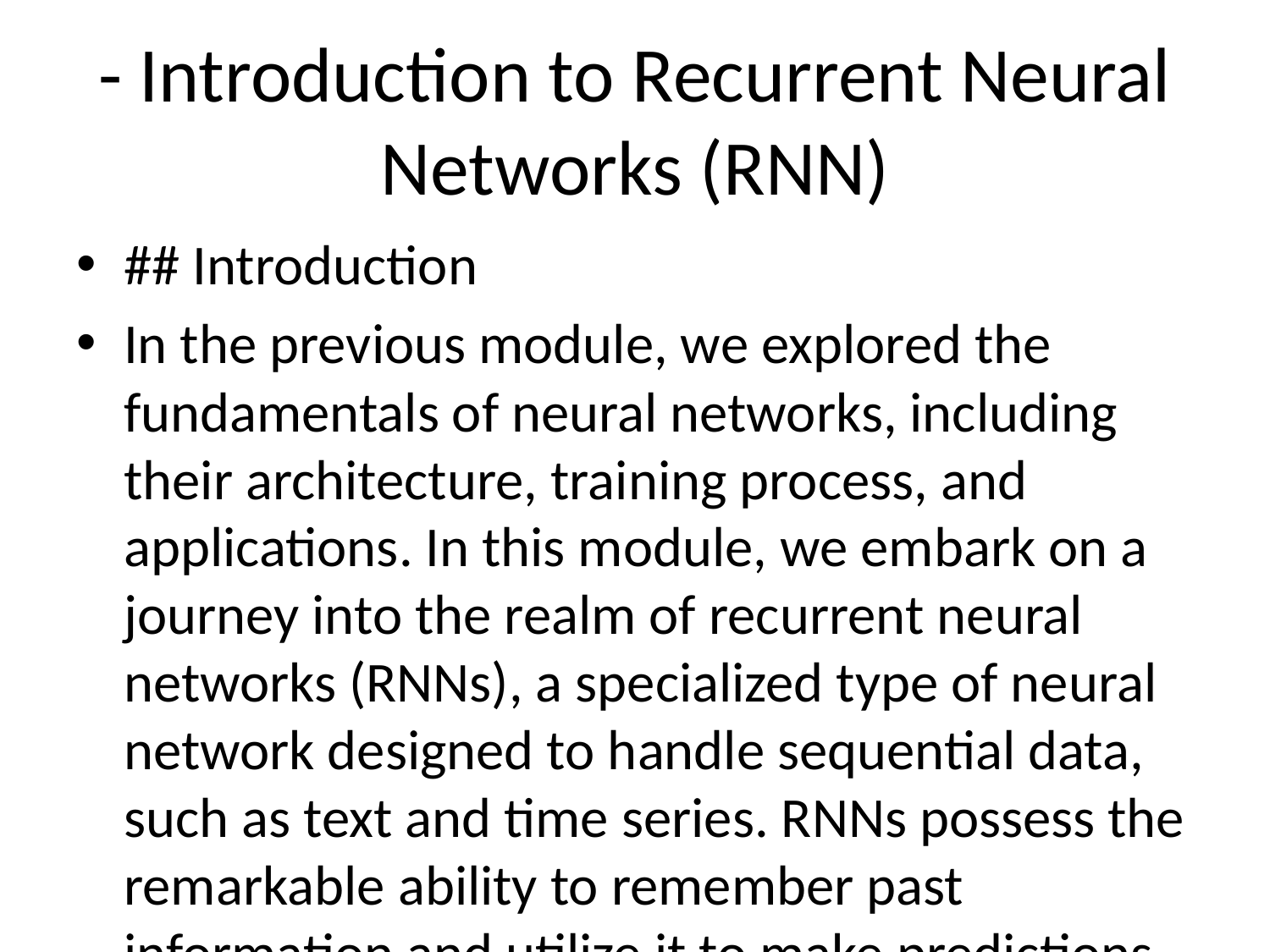

# - Introduction to Recurrent Neural Networks (RNN)
## Introduction
In the previous module, we explored the fundamentals of neural networks, including their architecture, training process, and applications. In this module, we embark on a journey into the realm of recurrent neural networks (RNNs), a specialized type of neural network designed to handle sequential data, such as text and time series. RNNs possess the remarkable ability to remember past information and utilize it to make predictions, rendering them ideal for tasks like language modeling, machine translation, and time series forecasting.